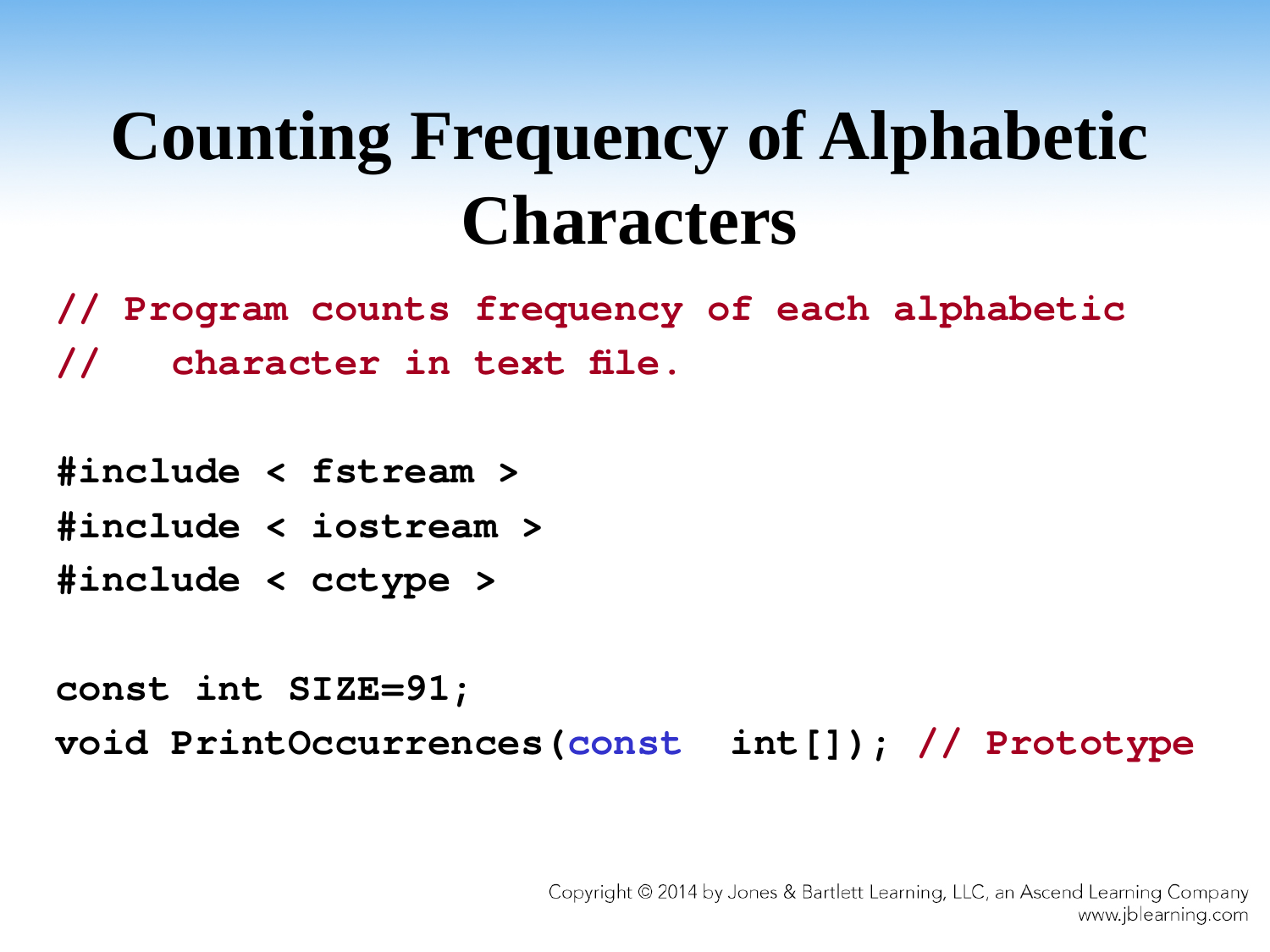

# Counting Frequency of Alphabetic Characters

// Program counts frequency of each alphabetic
//   character in text file.

#include < fstream >
#include < iostream >
#include < cctype >

const int SIZE=91;
void PrintOccurrences(const  int[]); // Prototype